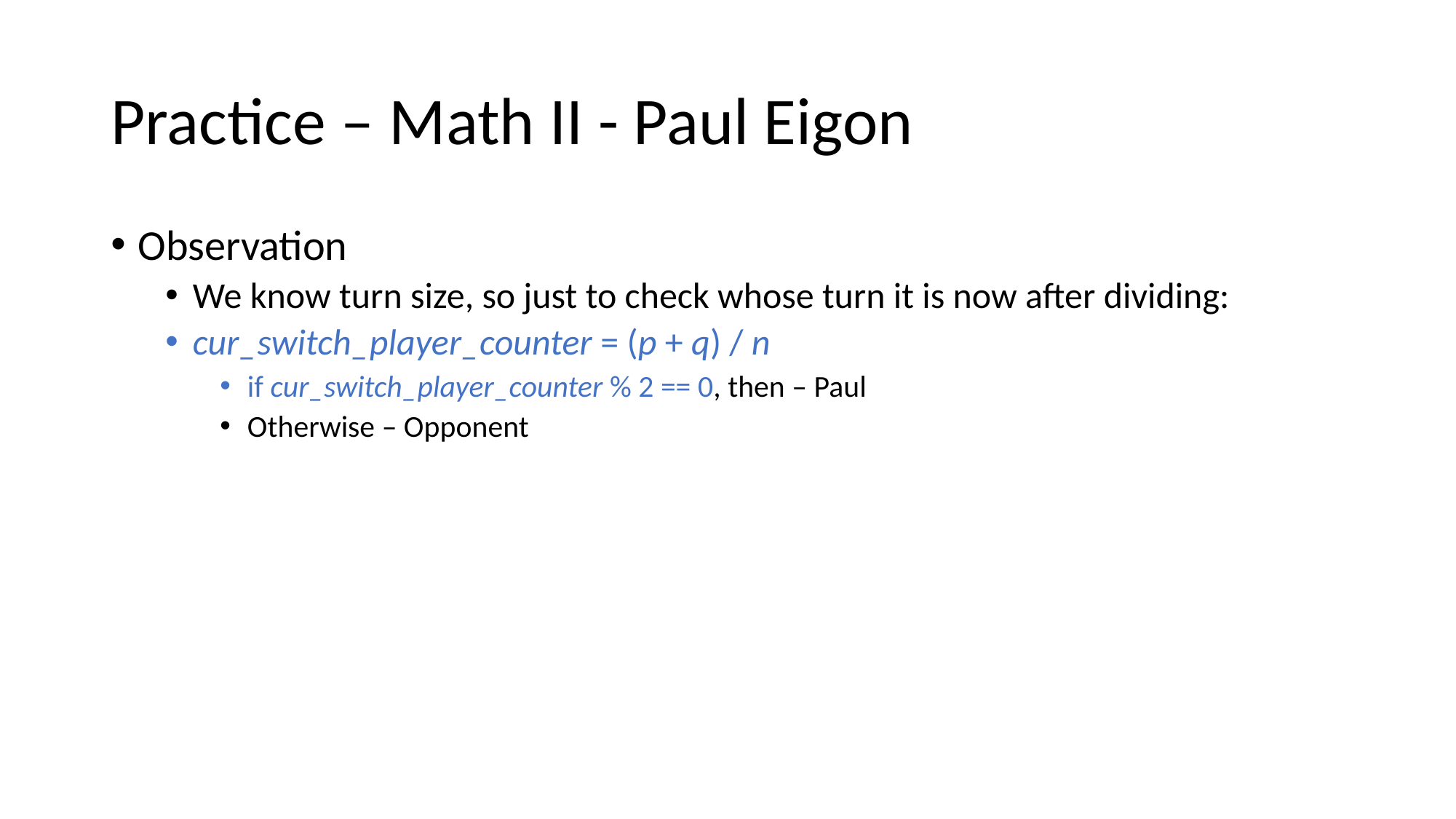

# Practice – Math II - Paul Eigon
Observation
We know turn size, so just to check whose turn it is now after dividing:
cur_switch_player_counter = (p + q) / n
if cur_switch_player_counter % 2 == 0, then – Paul
Otherwise – Opponent